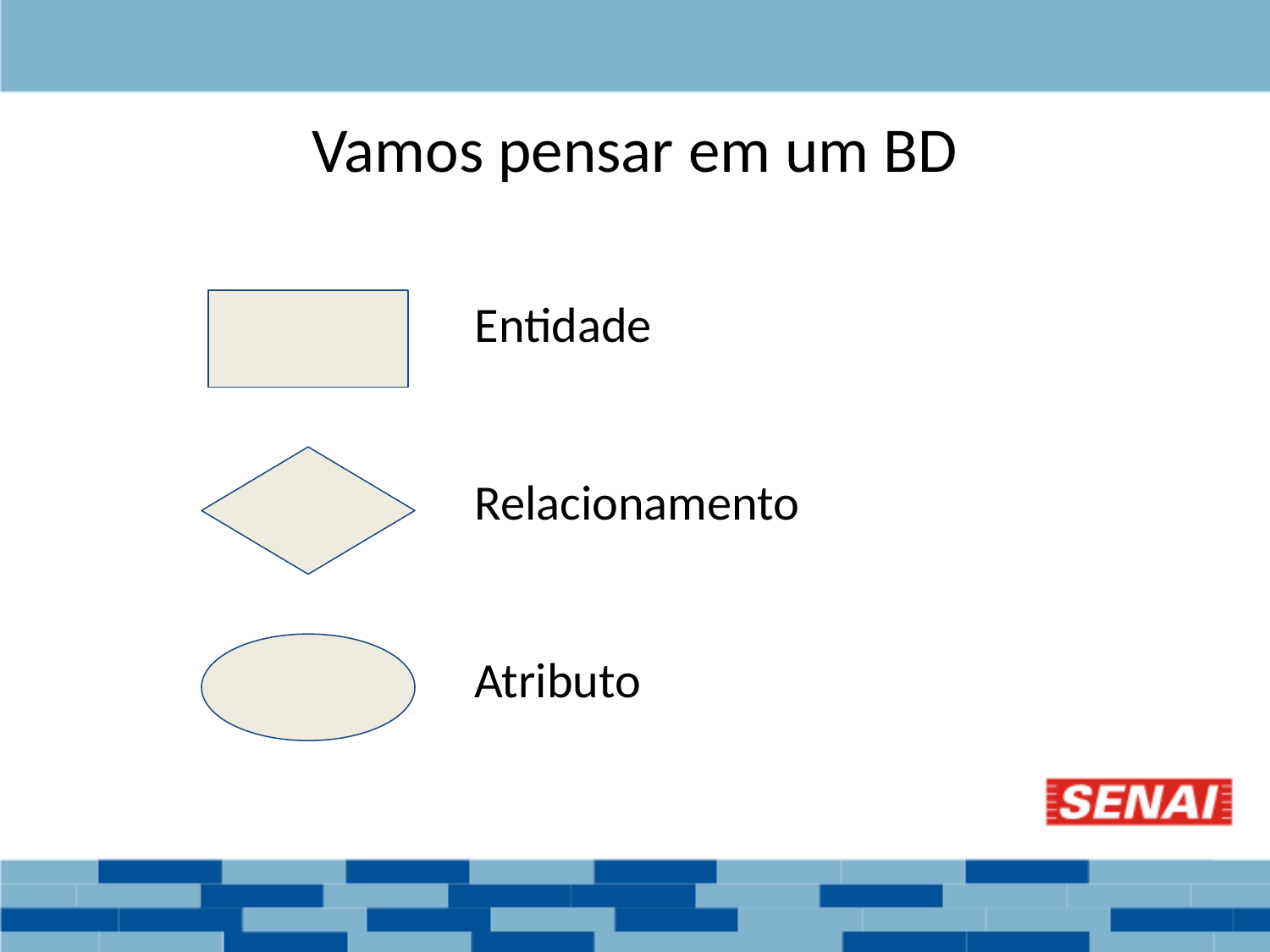

# Vamos pensar em um BD
Entidade

Relacionamento

Atributo